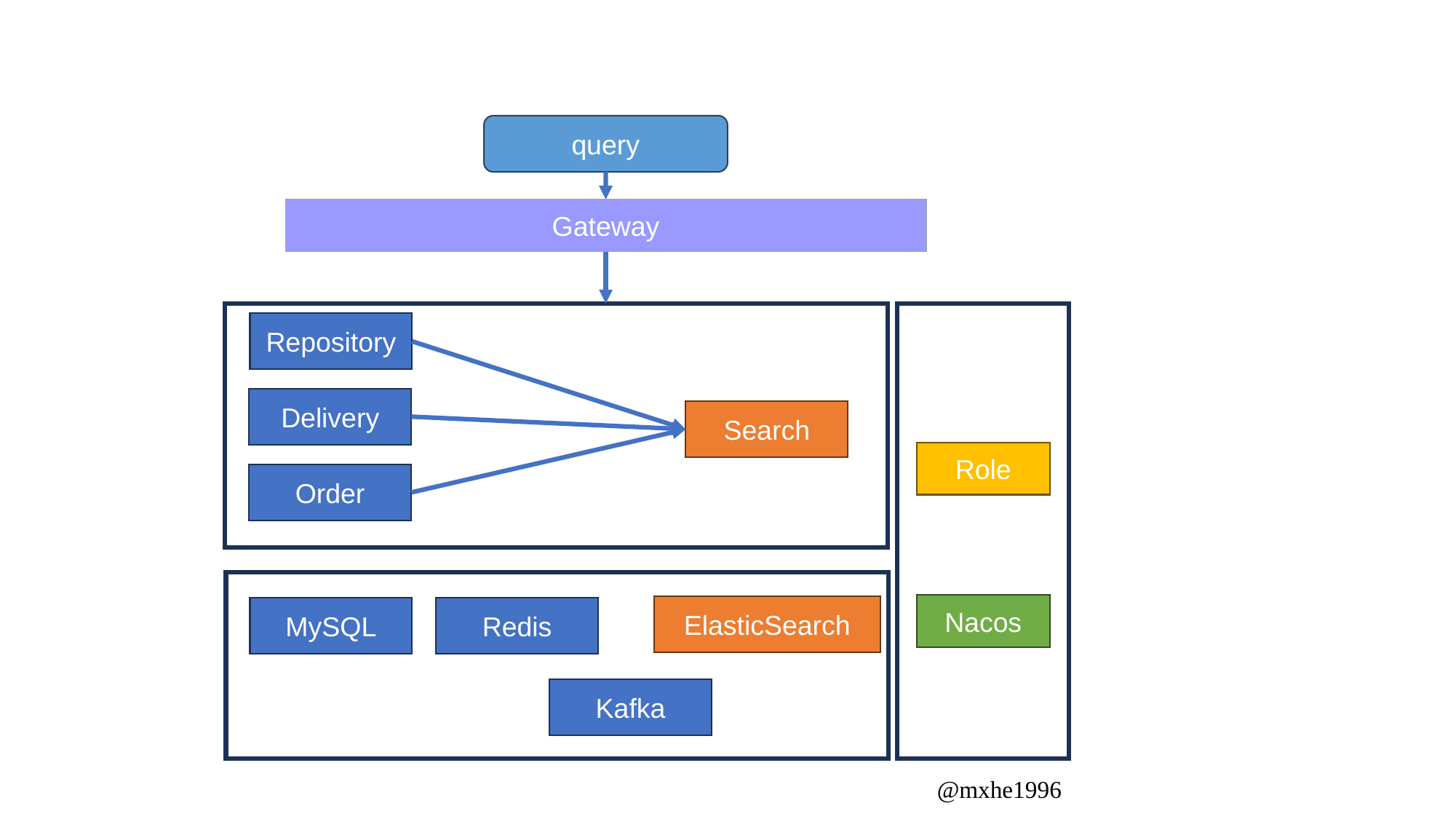

query
Gateway

Repository
Delivery
Search
Role
Order

Nacos
ElasticSearch
MySQL
Redis
Kafka
@mxhe1996